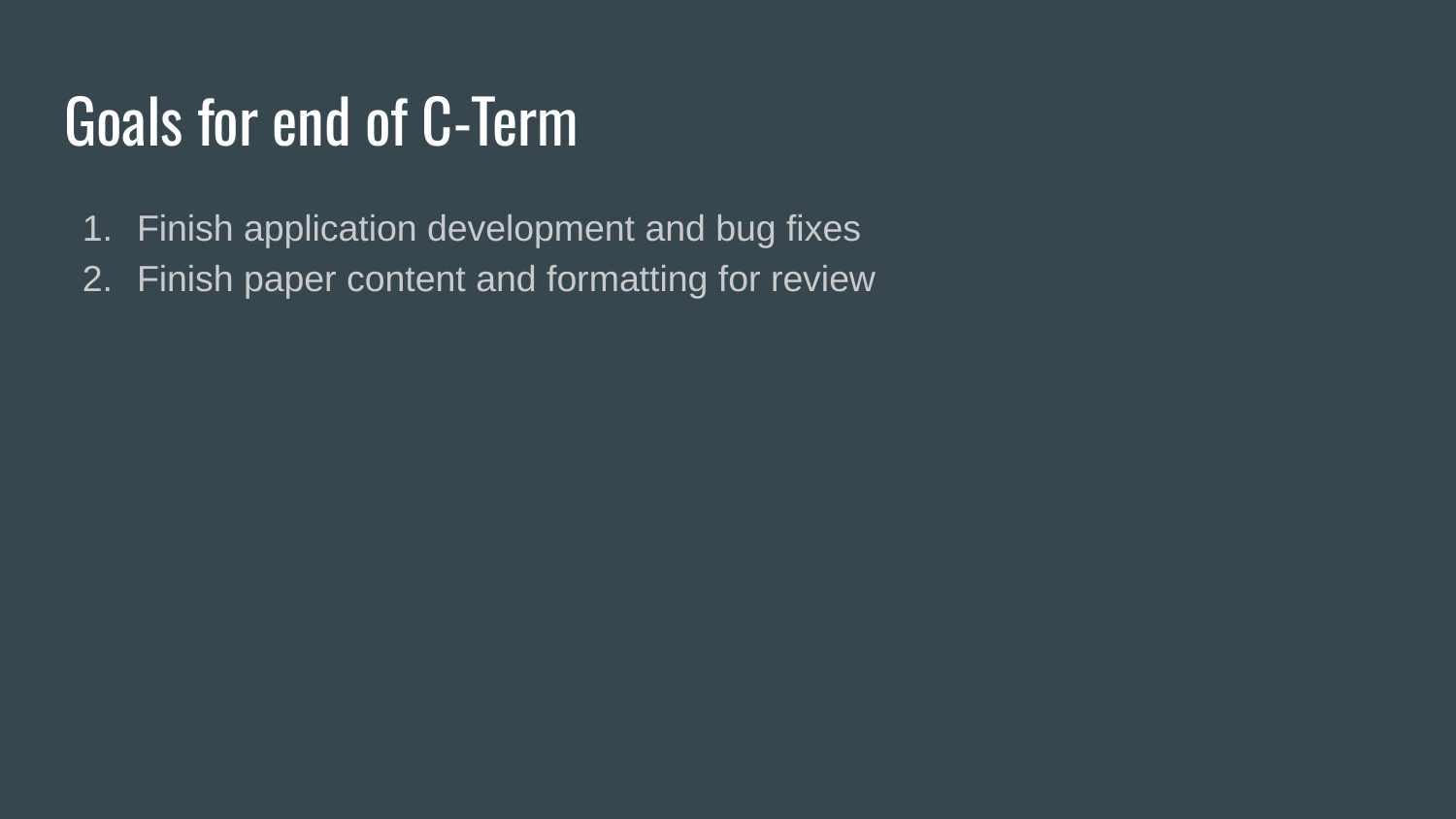

# Goals for end of C-Term
Finish application development and bug fixes
Finish paper content and formatting for review